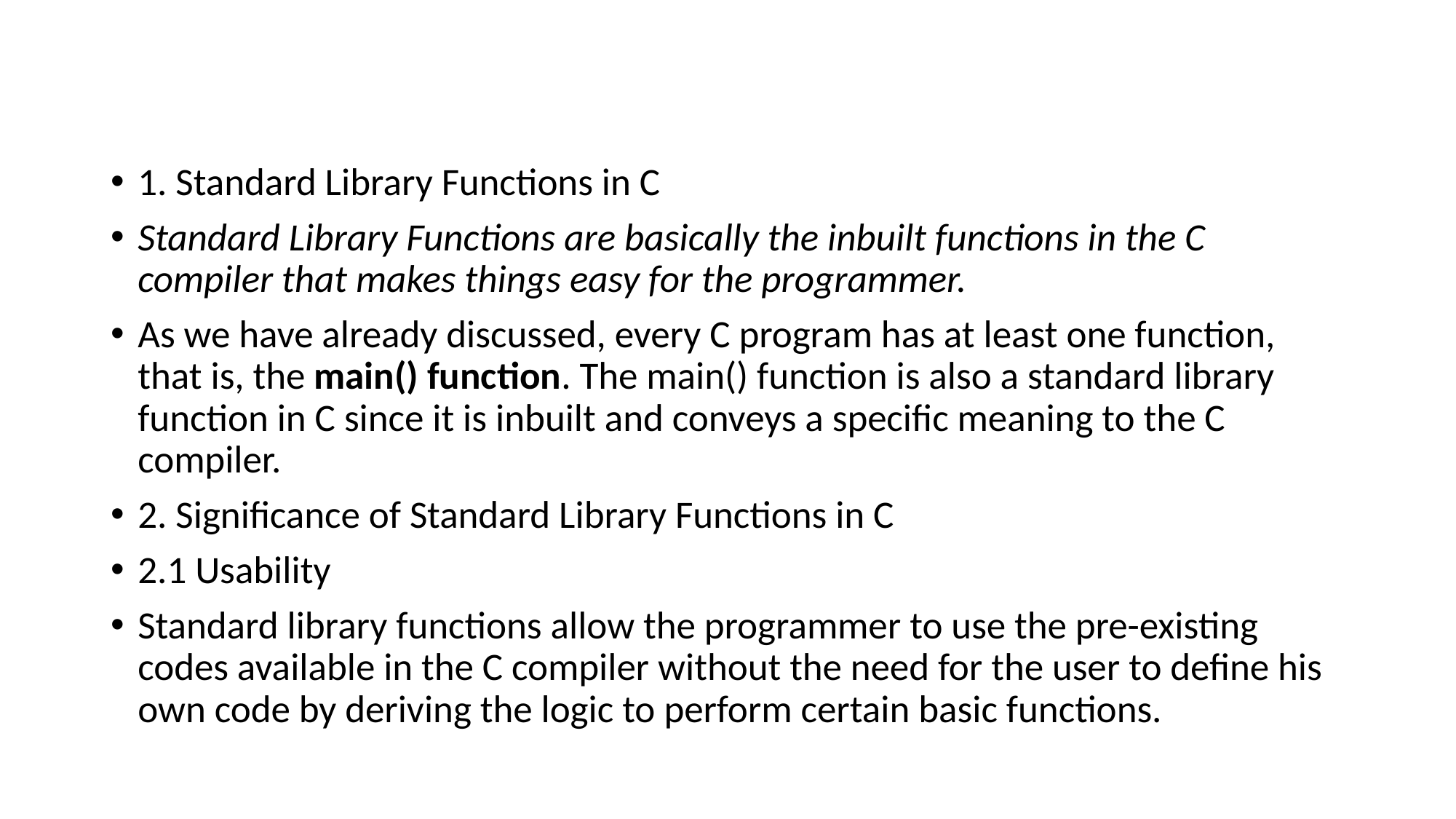

G
1. Standard Library Functions in C
Standard Library Functions are basically the inbuilt functions in the C compiler that makes things easy for the programmer.
As we have already discussed, every C program has at least one function, that is, the main() function. The main() function is also a standard library function in C since it is inbuilt and conveys a specific meaning to the C compiler.
2. Significance of Standard Library Functions in C
2.1 Usability
Standard library functions allow the programmer to use the pre-existing codes available in the C compiler without the need for the user to define his own code by deriving the logic to perform certain basic functions.